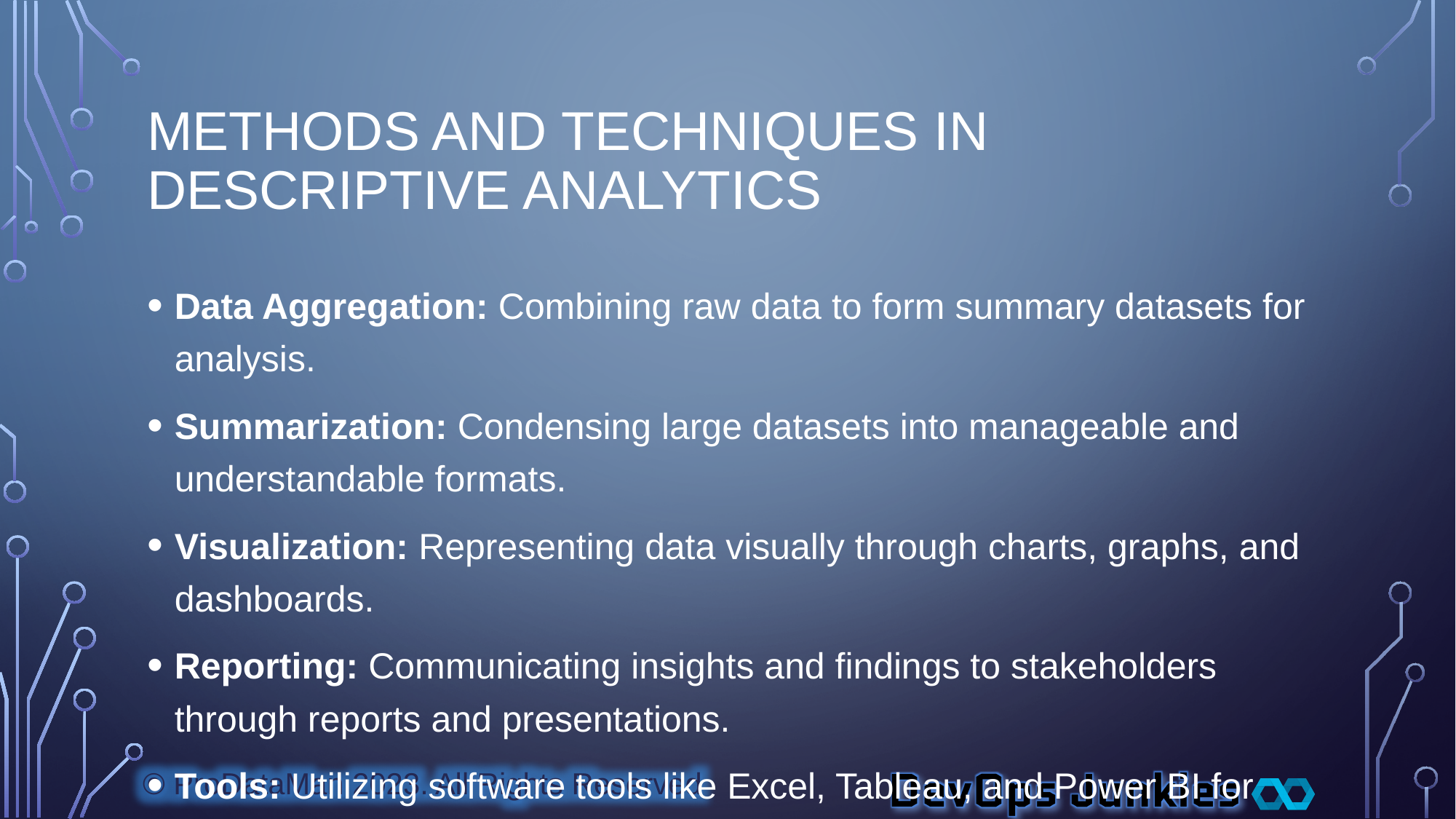

# Methods and Techniques in Descriptive Analytics
Data Aggregation: Combining raw data to form summary datasets for analysis.
Summarization: Condensing large datasets into manageable and understandable formats.
Visualization: Representing data visually through charts, graphs, and dashboards.
Reporting: Communicating insights and findings to stakeholders through reports and presentations.
Tools: Utilizing software tools like Excel, Tableau, and Power BI for analysis and visualization.